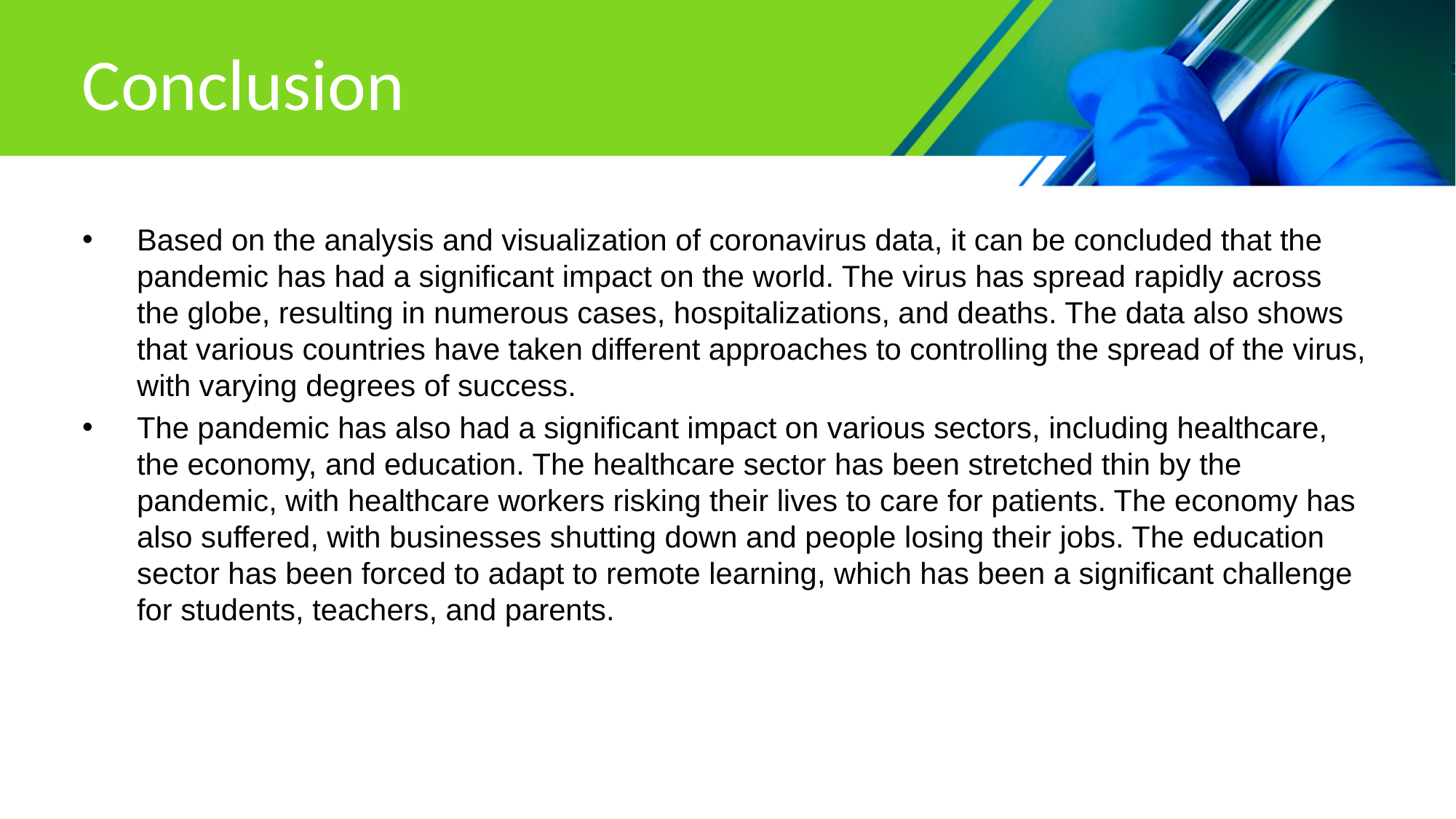

# Conclusion
Based on the analysis and visualization of coronavirus data, it can be concluded that the pandemic has had a significant impact on the world. The virus has spread rapidly across the globe, resulting in numerous cases, hospitalizations, and deaths. The data also shows that various countries have taken different approaches to controlling the spread of the virus, with varying degrees of success.
The pandemic has also had a significant impact on various sectors, including healthcare, the economy, and education. The healthcare sector has been stretched thin by the pandemic, with healthcare workers risking their lives to care for patients. The economy has also suffered, with businesses shutting down and people losing their jobs. The education sector has been forced to adapt to remote learning, which has been a significant challenge for students, teachers, and parents.